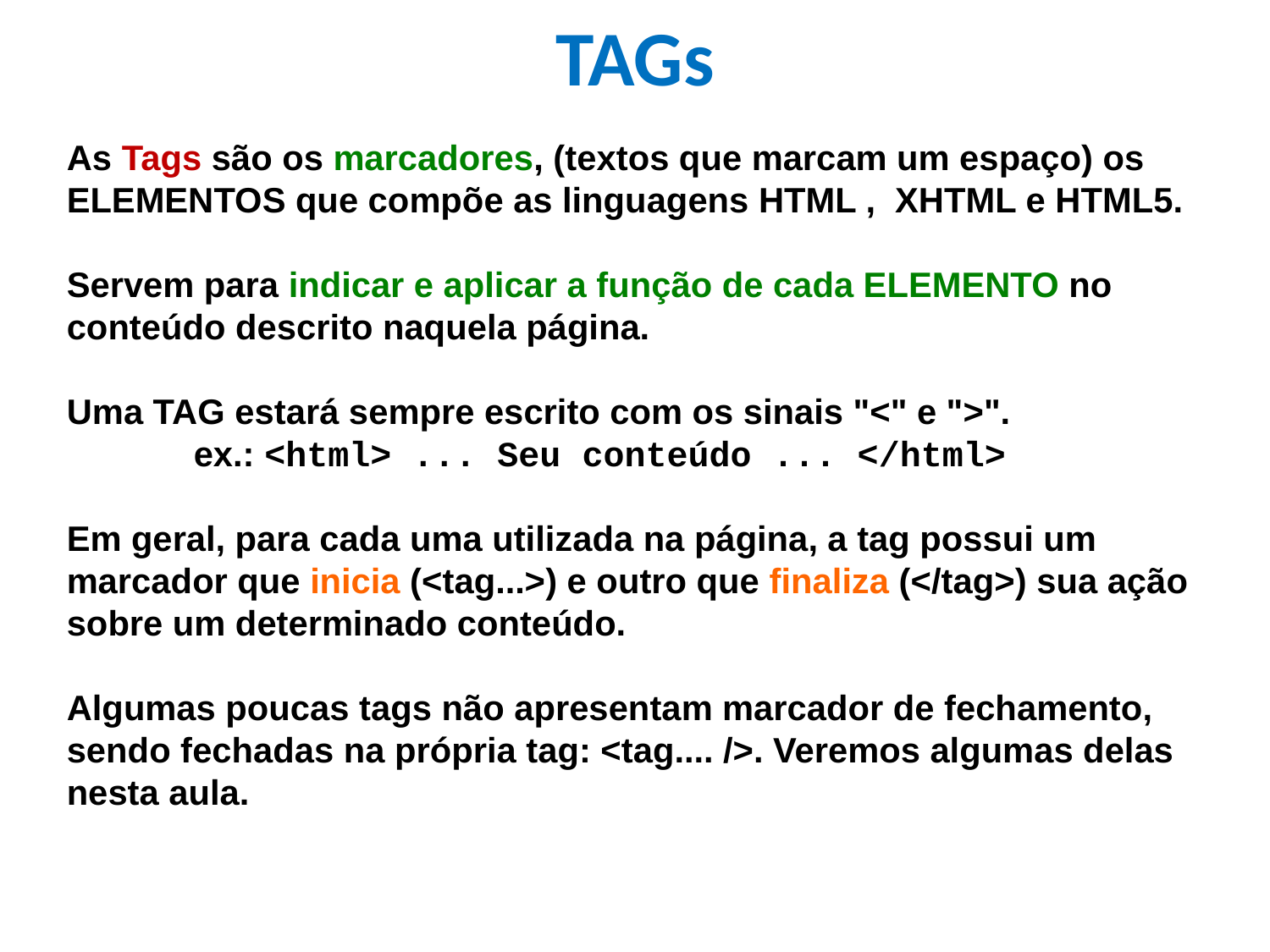

TAGs
As Tags são os marcadores, (textos que marcam um espaço) os ELEMENTOS que compõe as linguagens HTML ,  XHTML e HTML5.

Servem para indicar e aplicar a função de cada ELEMENTO no conteúdo descrito naquela página.

Uma TAG estará sempre escrito com os sinais "<" e ">".
	ex.: <html> ... Seu conteúdo ... </html>

Em geral, para cada uma utilizada na página, a tag possui um marcador que inicia (<tag...>) e outro que finaliza (</tag>) sua ação sobre um determinado conteúdo.

Algumas poucas tags não apresentam marcador de fechamento, sendo fechadas na própria tag: <tag.... />. Veremos algumas delas nesta aula.